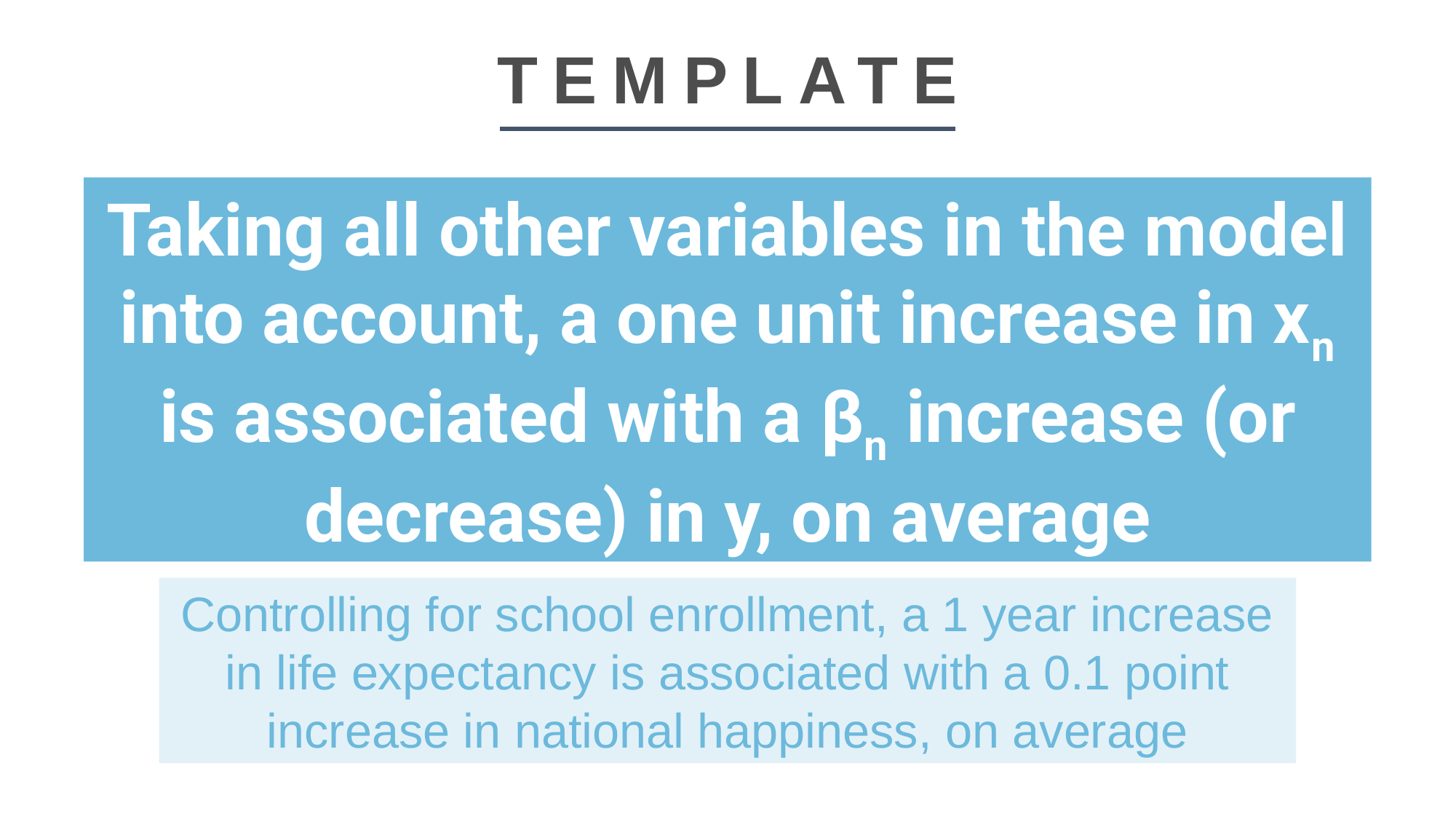

# TEMPLATE
Taking all other variables in the model into account, a one unit increase in xn is associated with a βn increase (or decrease) in y, on average
Controlling for school enrollment, a 1 year increase in life expectancy is associated with a 0.1 point increase in national happiness, on average